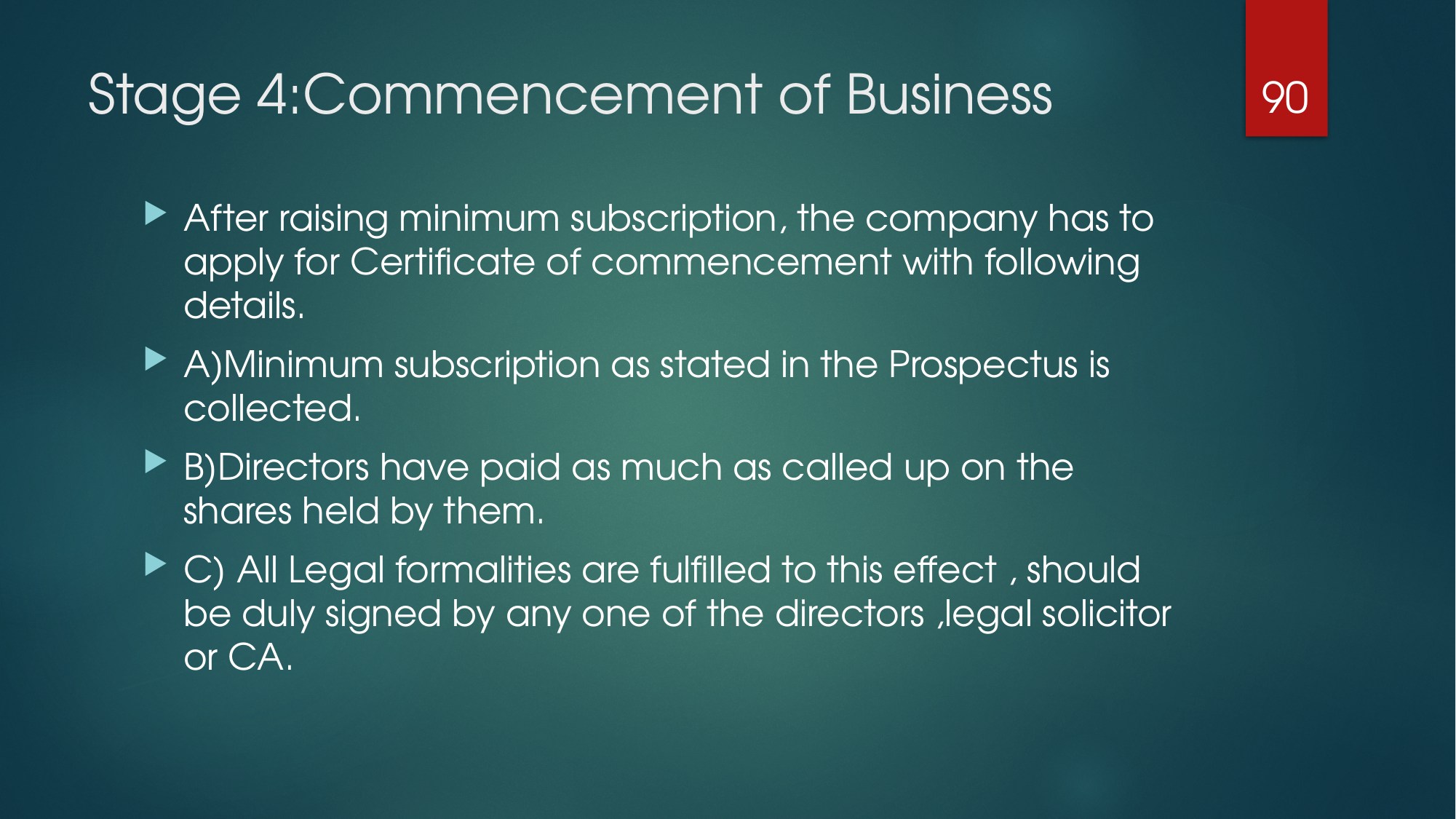

90
# Stage 4:Commencement of Business

After raising minimum subscription, the company has to apply for Certificate of commencement with following details.
A)Minimum subscription as stated in the Prospectus is collected.
B)Directors have paid as much as called up on the shares held by them.
C) All Legal formalities are fulfilled to this effect , should be duly signed by any one of the directors ,legal solicitor or CA.